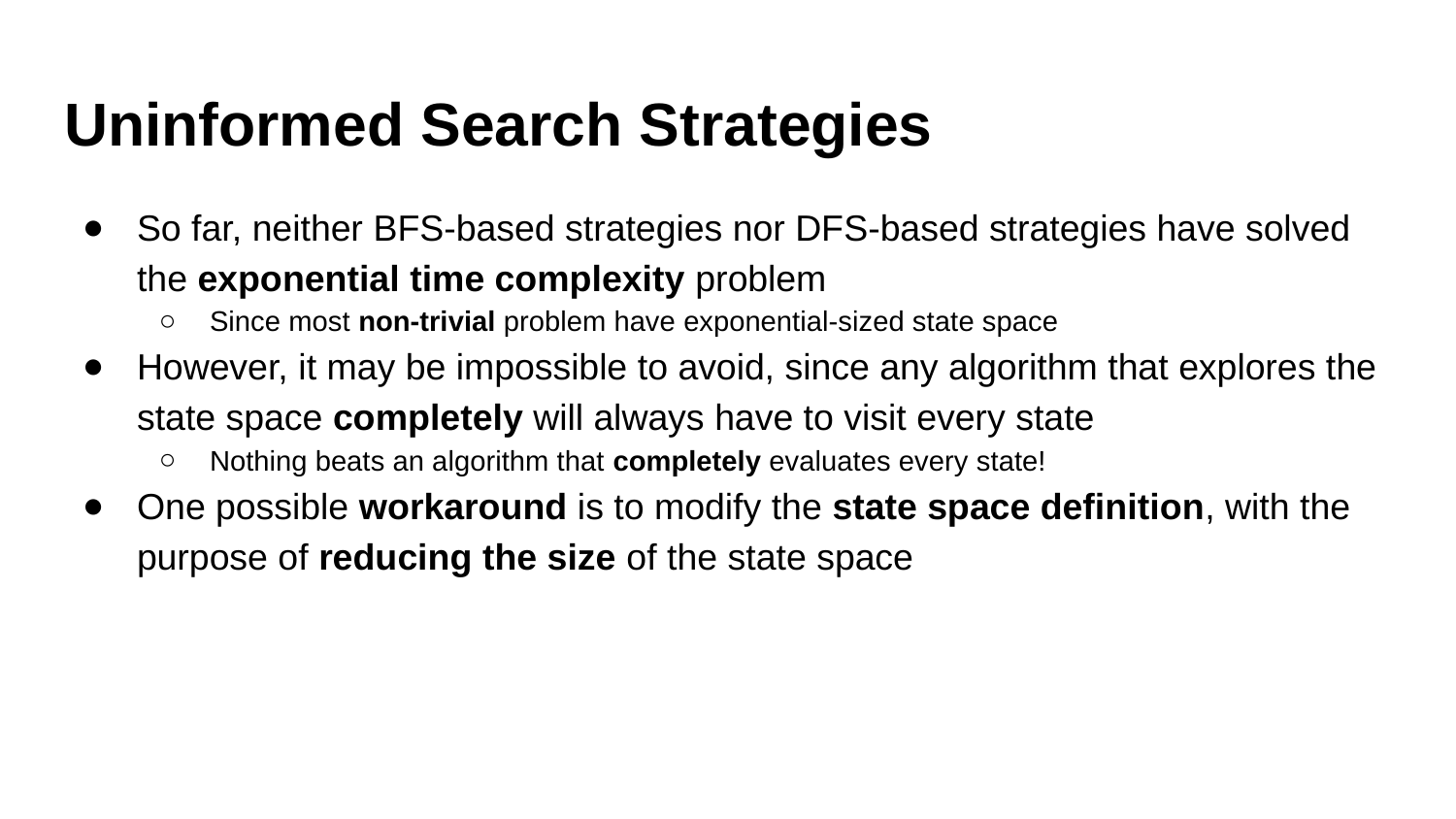

# Uninformed Search Strategies
So far, neither BFS-based strategies nor DFS-based strategies have solved the exponential time complexity problem
Since most non-trivial problem have exponential-sized state space
However, it may be impossible to avoid, since any algorithm that explores the state space completely will always have to visit every state
Nothing beats an algorithm that completely evaluates every state!
One possible workaround is to modify the state space definition, with the purpose of reducing the size of the state space